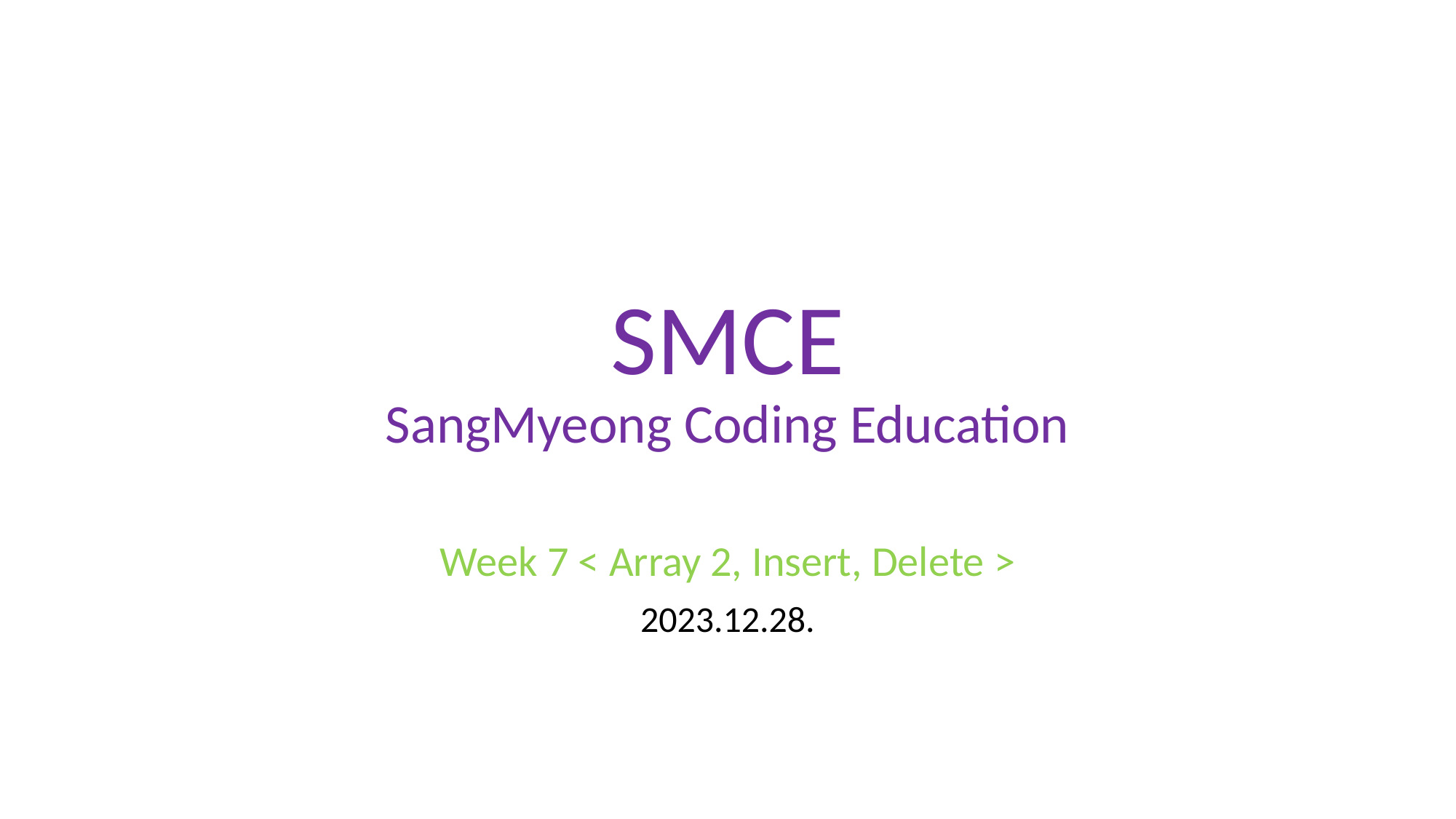

# SMCE SangMyeong Coding Education
Week 7 < Array 2, Insert, Delete >
2023.12.28.